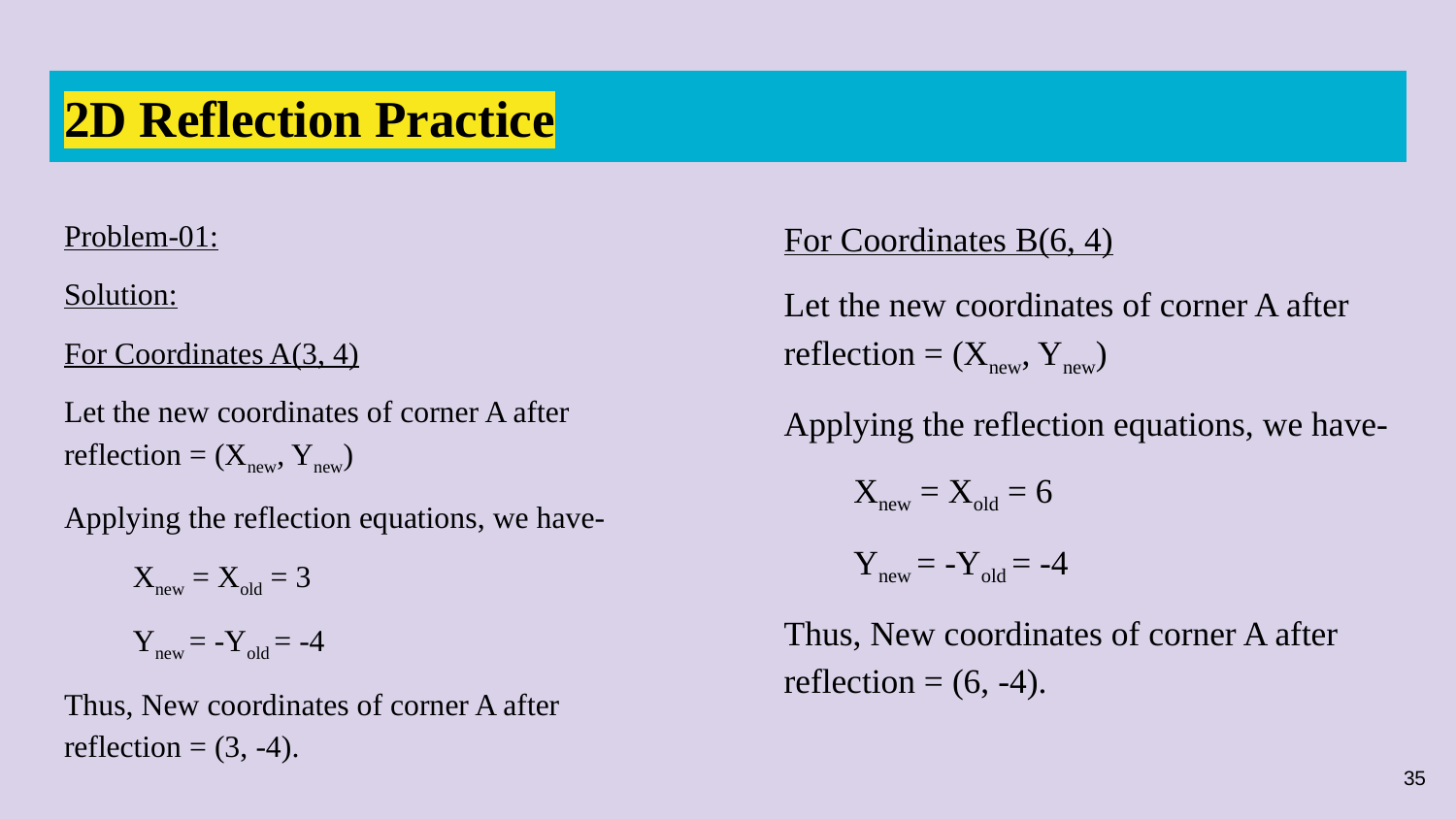

# 2D Reflection Practice
Problem-01:
Solution:
For Coordinates A(3, 4)
Let the new coordinates of corner A after reflection = (Xnew, Ynew)
Applying the reflection equations, we have-
Xnew = Xold = 3
Ynew = -Yold = -4
Thus, New coordinates of corner A after reflection = (3, -4).
For Coordinates B(6, 4)
Let the new coordinates of corner A after reflection = (Xnew, Ynew)
Applying the reflection equations, we have-
Xnew = Xold = 6
Ynew = -Yold = -4
Thus, New coordinates of corner A after reflection = (6, -4).
35